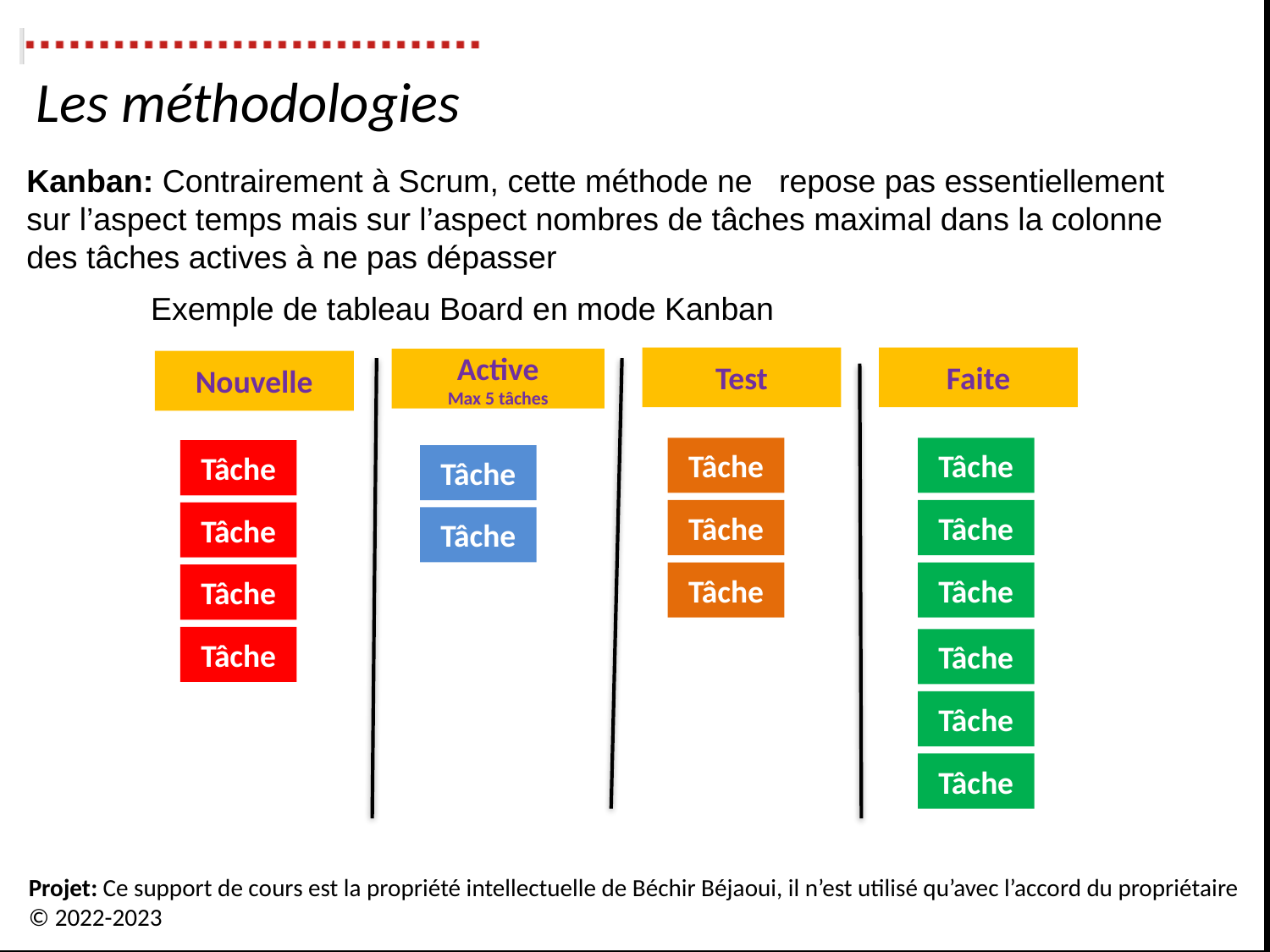

Les méthodologies
Kanban: Contrairement à Scrum, cette méthode ne   repose pas essentiellement sur l’aspect temps mais sur l’aspect nombres de tâches maximal dans la colonne des tâches actives à ne pas dépasser
Exemple de tableau Board en mode Kanban
Test
Faite
Active
Max 5 tâches
Nouvelle
Tâche
Tâche
Tâche
Tâche
Tâche
Tâche
Tâche
Tâche
Tâche
Tâche
Tâche
Tâche
Tâche
Tâche
Tâche